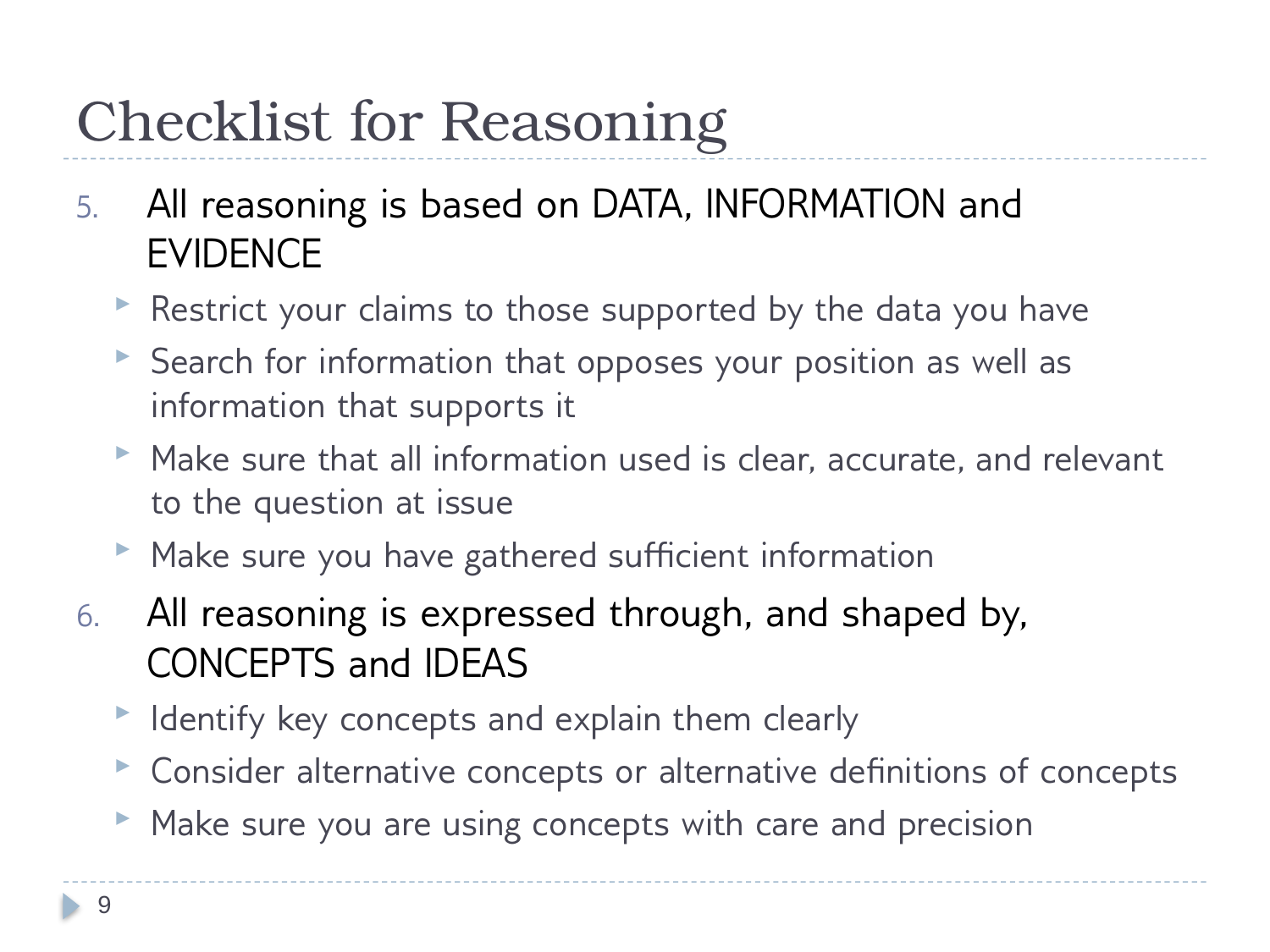

# Checklist for Reasoning
All reasoning is based on DATA, INFORMATION and EVIDENCE
Restrict your claims to those supported by the data you have
Search for information that opposes your position as well as information that supports it
Make sure that all information used is clear, accurate, and relevant to the question at issue
Make sure you have gathered sufficient information
All reasoning is expressed through, and shaped by, CONCEPTS and IDEAS
Identify key concepts and explain them clearly
Consider alternative concepts or alternative definitions of concepts
Make sure you are using concepts with care and precision
9